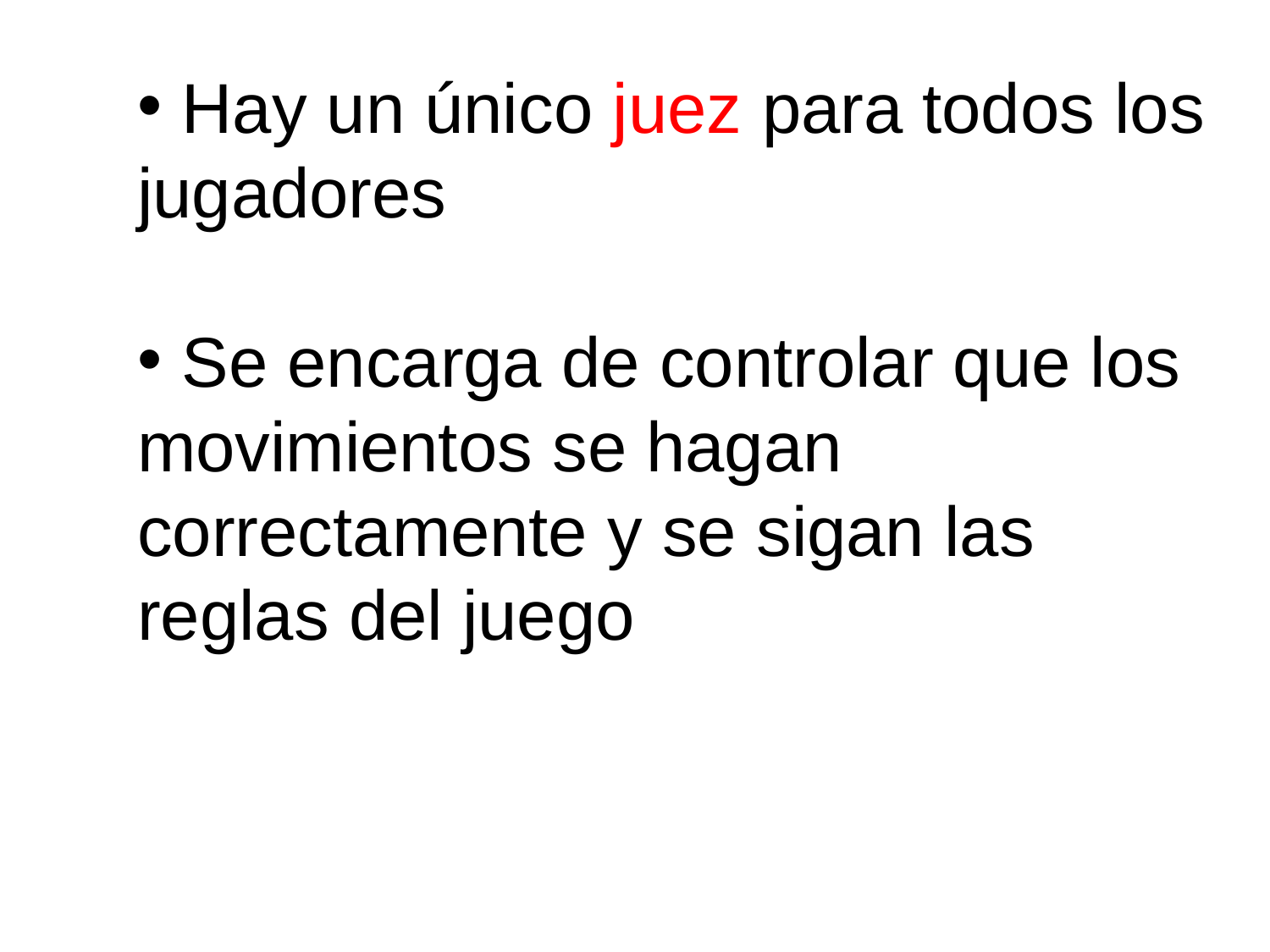

Hay un único juez para todos los jugadores

 Se encarga de controlar que los movimientos se hagan correctamente y se sigan las reglas del juego